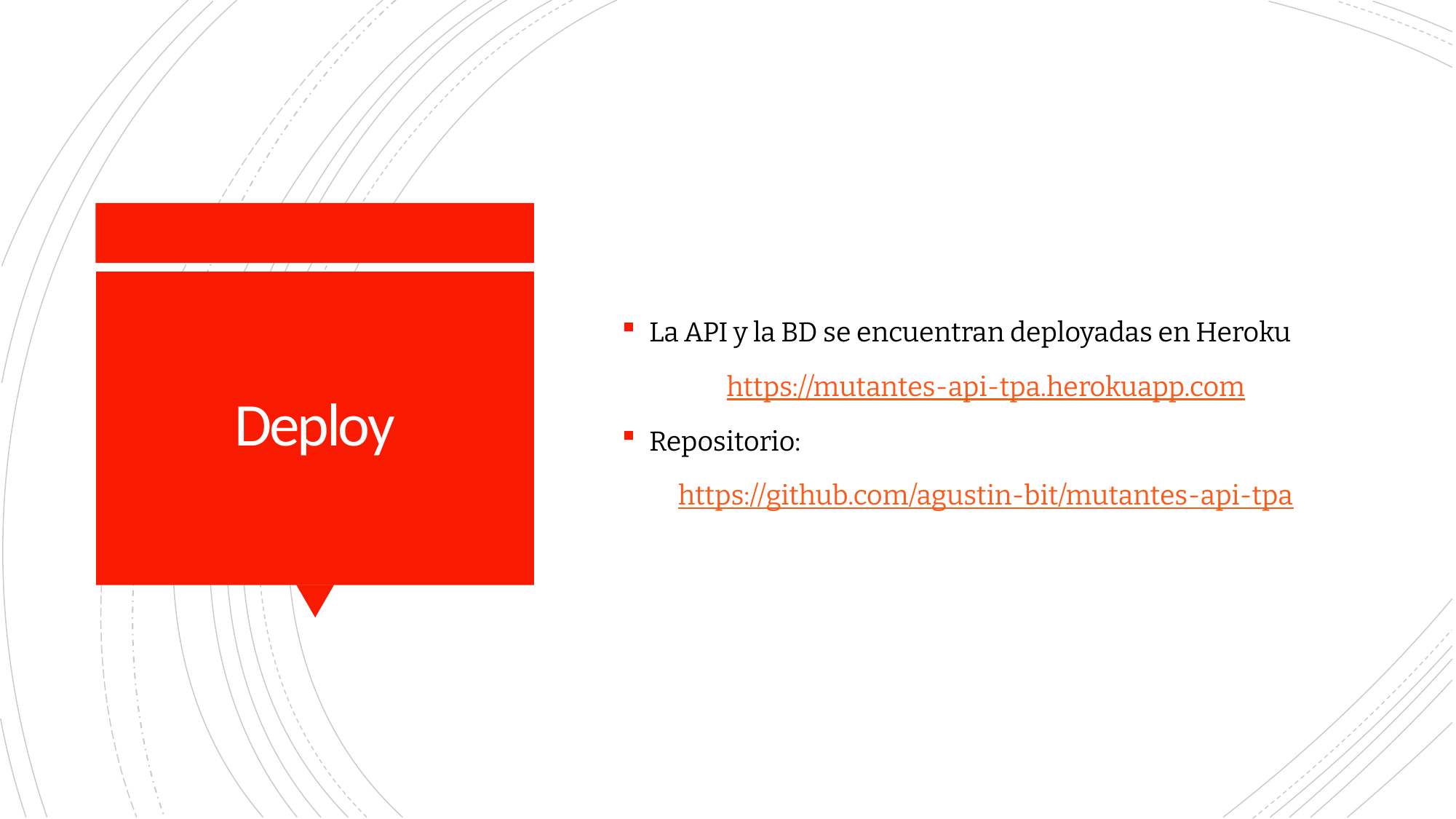

La API y la BD se encuentran deployadas en Heroku
https://mutantes-api-tpa.herokuapp.com
Repositorio:
https://github.com/agustin-bit/mutantes-api-tpa
# Deploy